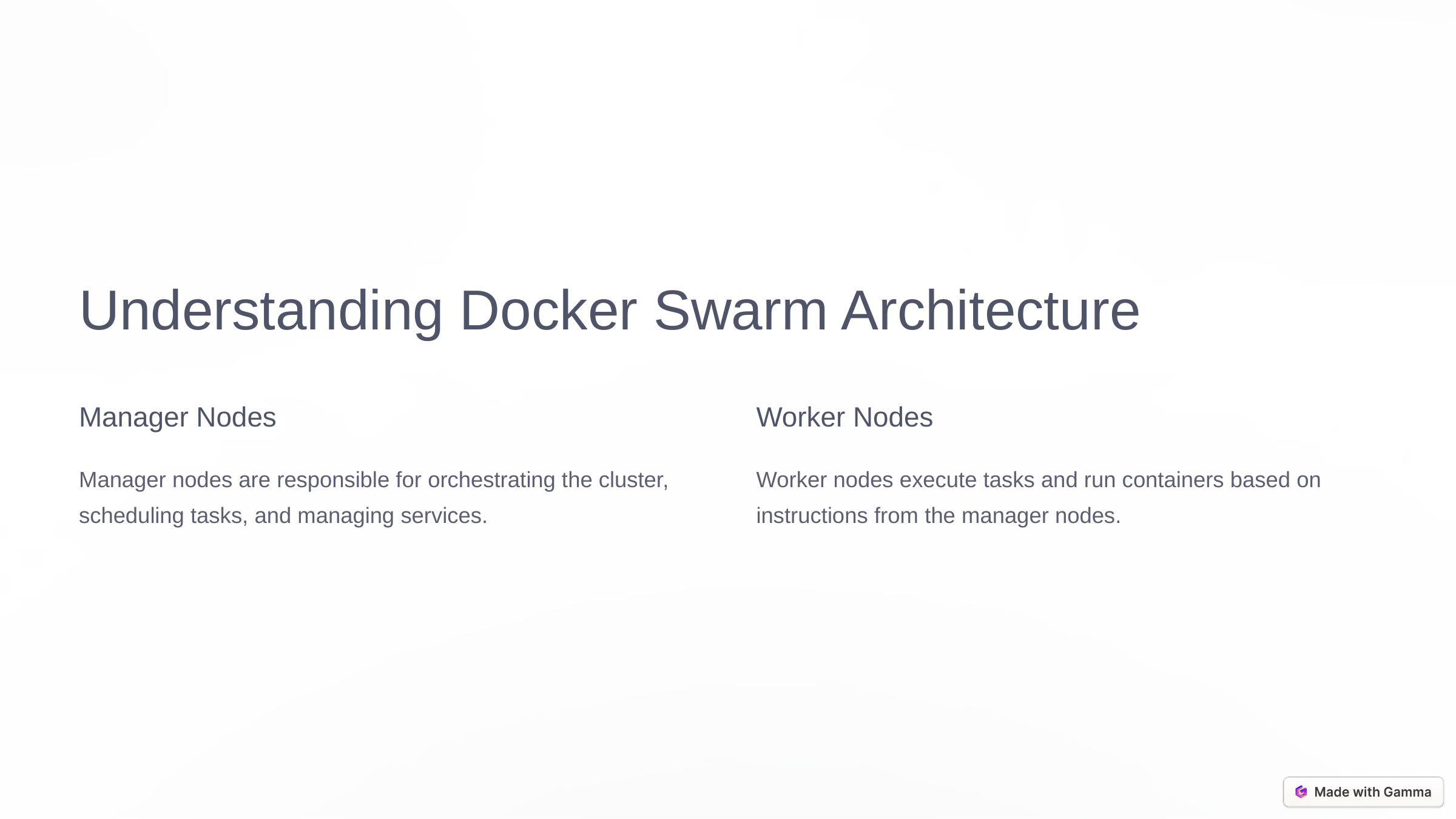

Understanding Docker Swarm Architecture
Manager Nodes
Worker Nodes
Manager nodes are responsible for orchestrating the cluster, scheduling tasks, and managing services.
Worker nodes execute tasks and run containers based on instructions from the manager nodes.